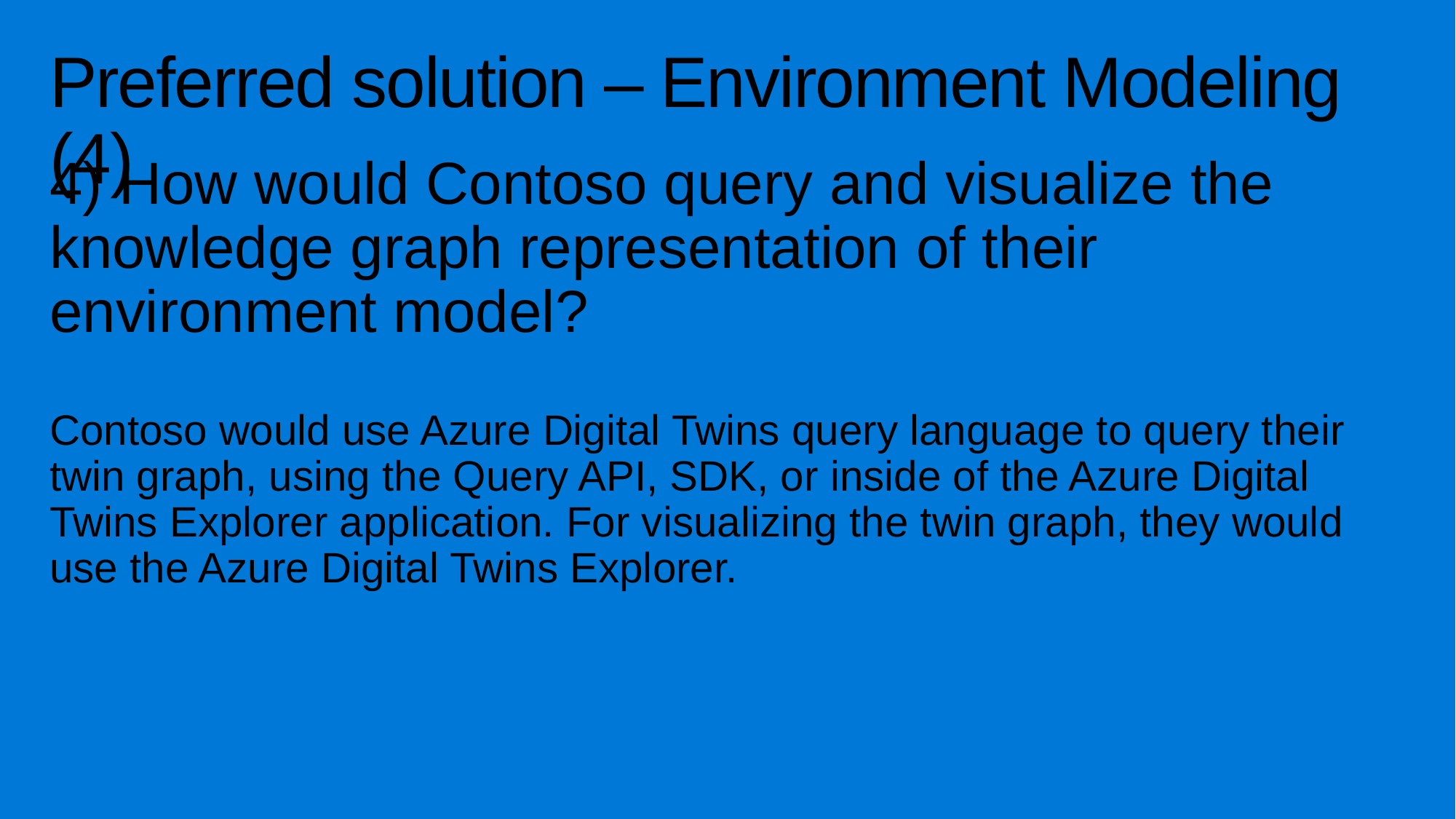

# Preferred solution – Environment Modeling (4)
4) How would Contoso query and visualize the knowledge graph representation of their environment model?

Contoso would use Azure Digital Twins query language to query their twin graph, using the Query API, SDK, or inside of the Azure Digital Twins Explorer application. For visualizing the twin graph, they would use the Azure Digital Twins Explorer.